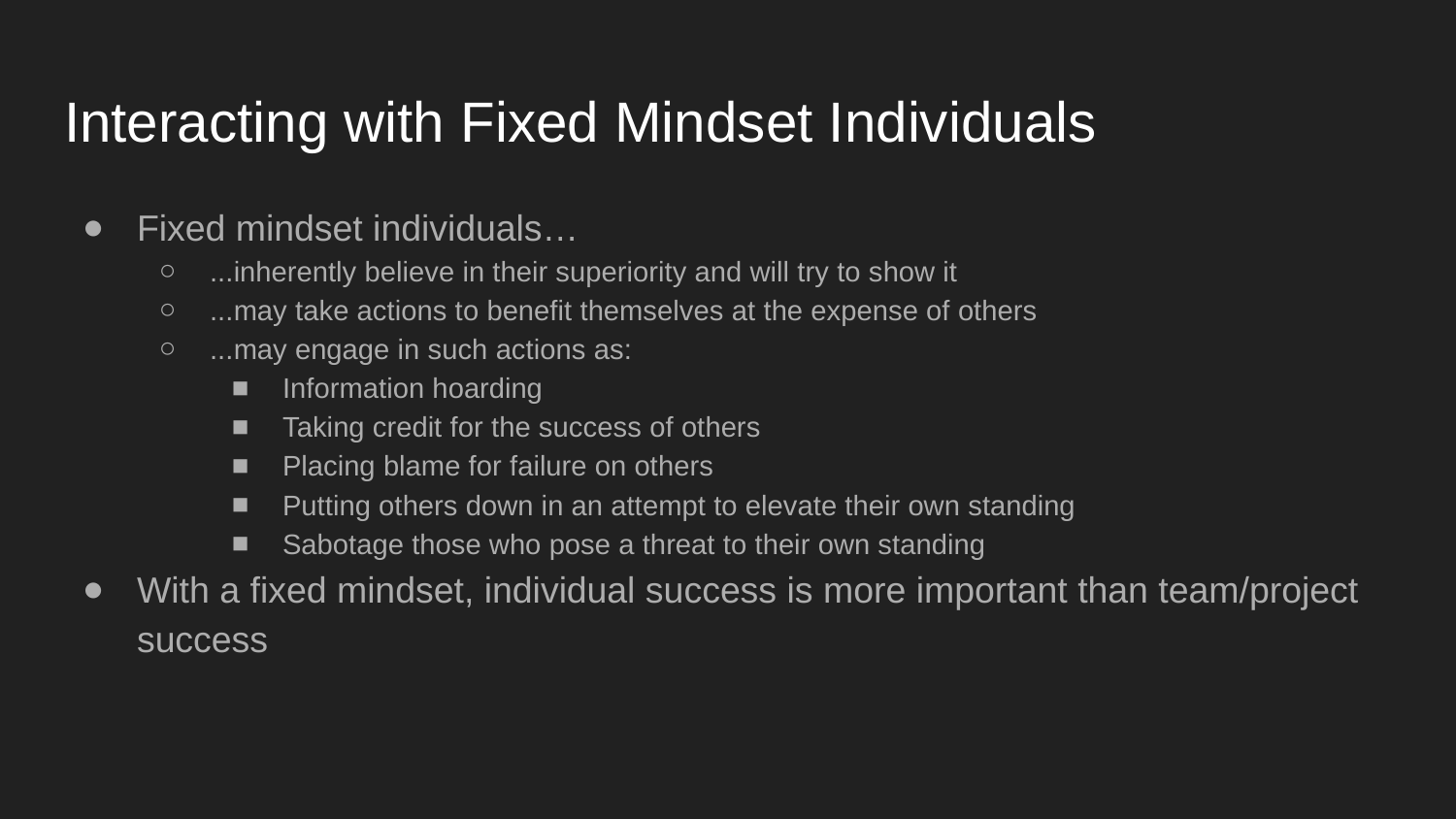

# Interacting with Fixed Mindset Individuals
Fixed mindset individuals…
...inherently believe in their superiority and will try to show it
...may take actions to benefit themselves at the expense of others
...may engage in such actions as:
Information hoarding
Taking credit for the success of others
Placing blame for failure on others
Putting others down in an attempt to elevate their own standing
Sabotage those who pose a threat to their own standing
With a fixed mindset, individual success is more important than team/project success